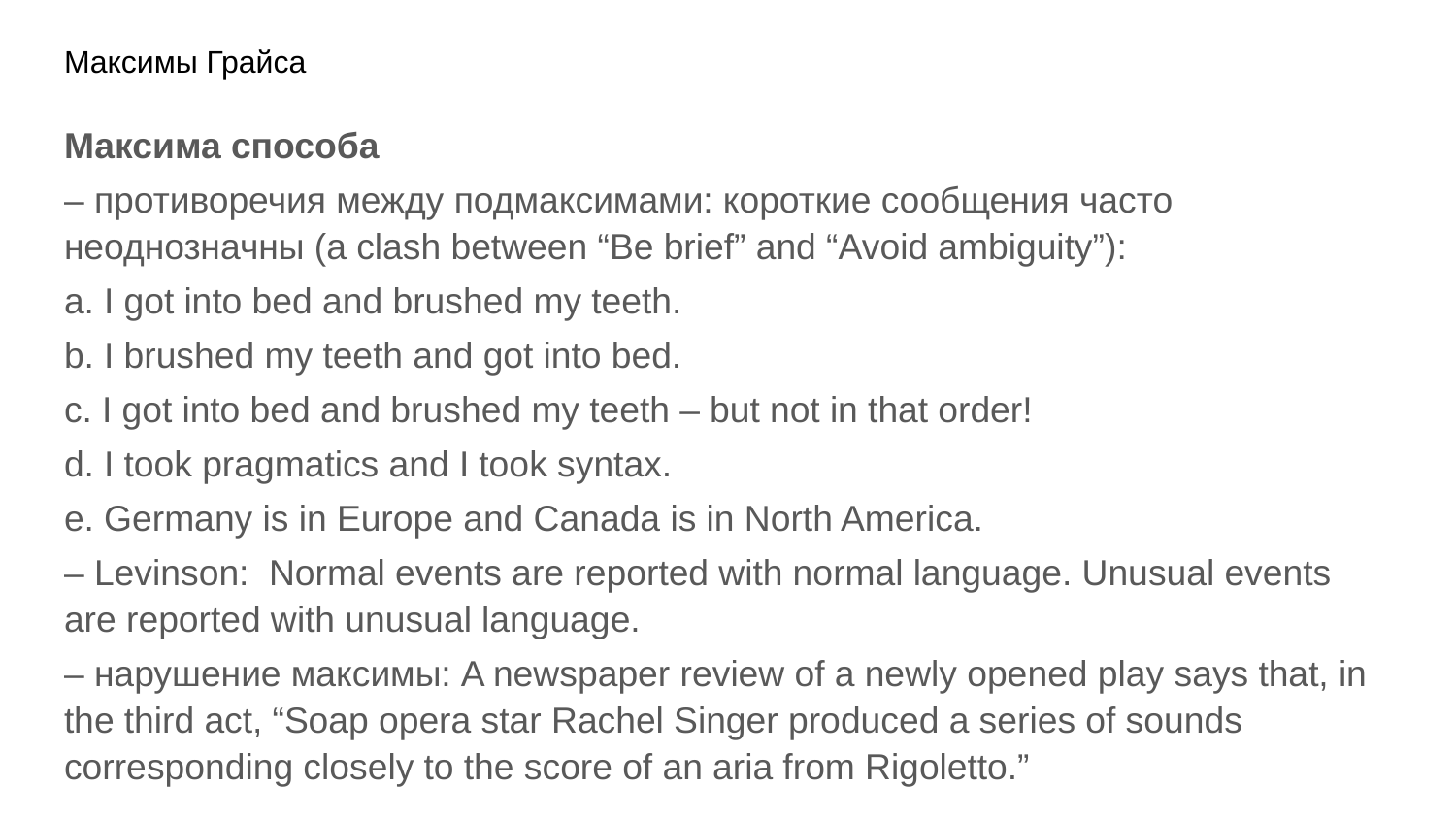

# Максимы Грайса
Максима способа
– противоречия между подмаксимами: короткие сообщения часто неоднозначны (a clash between “Be brief” and “Avoid ambiguity”):
a. I got into bed and brushed my teeth.
b. I brushed my teeth and got into bed.
c. I got into bed and brushed my teeth – but not in that order!
d. I took pragmatics and I took syntax.
e. Germany is in Europe and Canada is in North America.
– Levinson:  Normal events are reported with normal language. Unusual events are reported with unusual language.
– нарушение максимы: A newspaper review of a newly opened play says that, in the third act, “Soap opera star Rachel Singer produced a series of sounds corresponding closely to the score of an aria from Rigoletto.”